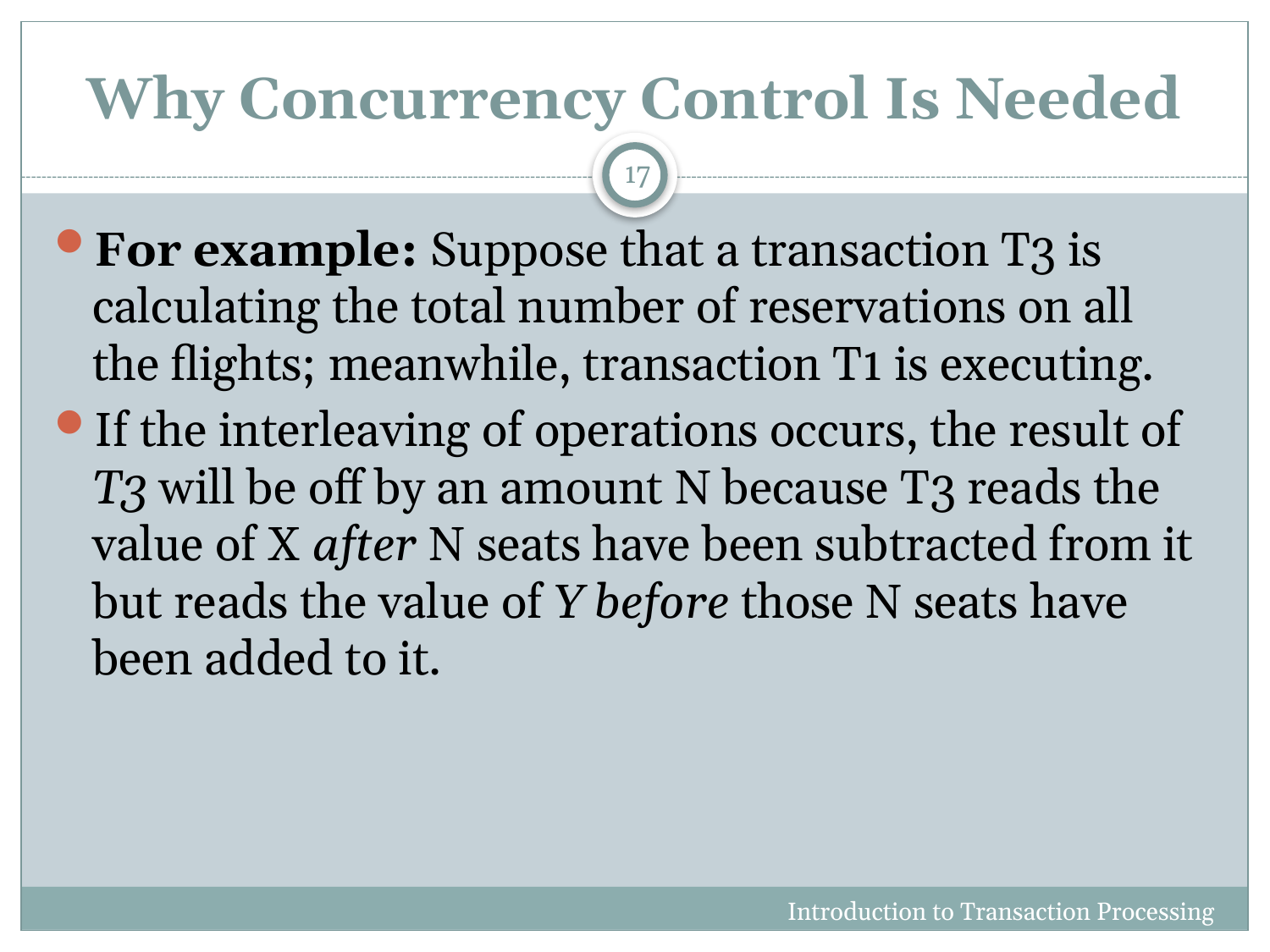

# Why Concurrency Control Is Needed
17
For example: Suppose that a transaction T3 is calculating the total number of reservations on all the flights; meanwhile, transaction T1 is executing.
If the interleaving of operations occurs, the result of T3 will be off by an amount N because T3 reads the value of X after N seats have been subtracted from it but reads the value of Y before those N seats have been added to it.

Introduction to Transaction Processing